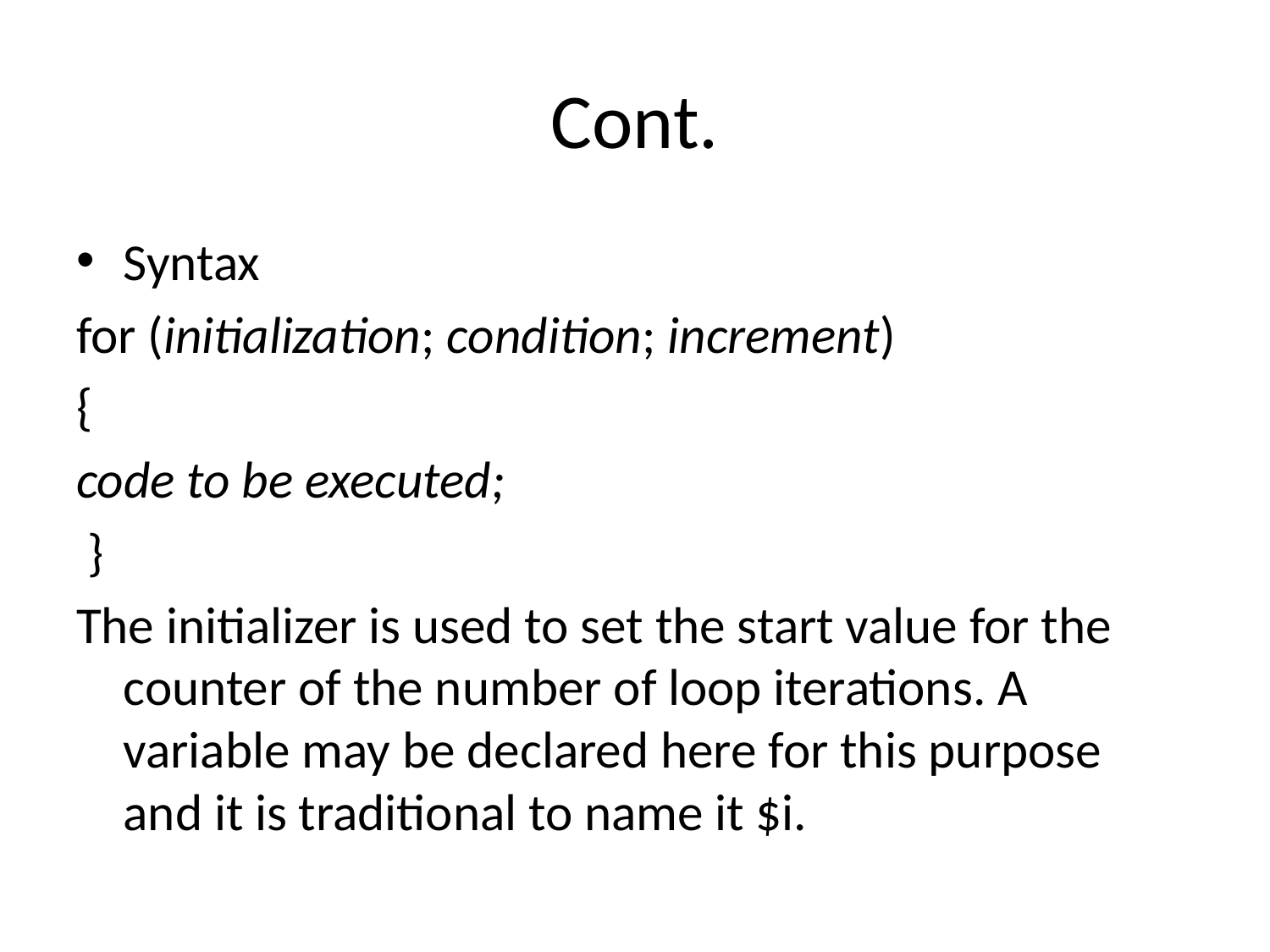

# Cont.
Syntax
for (initialization; condition; increment)
{
code to be executed;
 }
The initializer is used to set the start value for the counter of the number of loop iterations. A variable may be declared here for this purpose and it is traditional to name it $i.